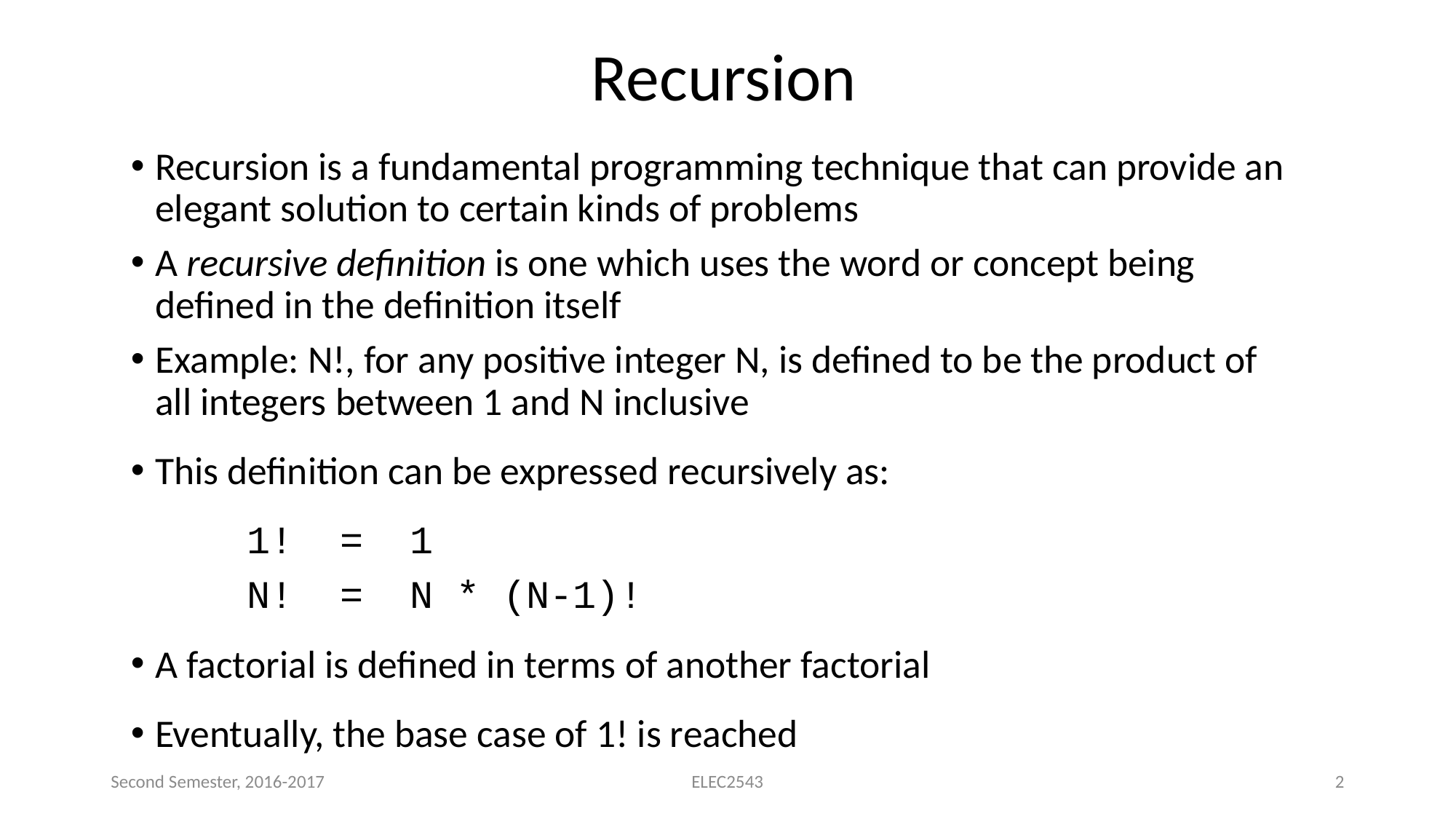

# Recursion
Recursion is a fundamental programming technique that can provide an elegant solution to certain kinds of problems
A recursive definition is one which uses the word or concept being defined in the definition itself
Example: N!, for any positive integer N, is defined to be the product of all integers between 1 and N inclusive
This definition can be expressed recursively as:
     1!  =  1
     N!  =  N * (N-1)!
A factorial is defined in terms of another factorial
Eventually, the base case of 1! is reached

Second Semester, 2016-2017
ELEC2543
2